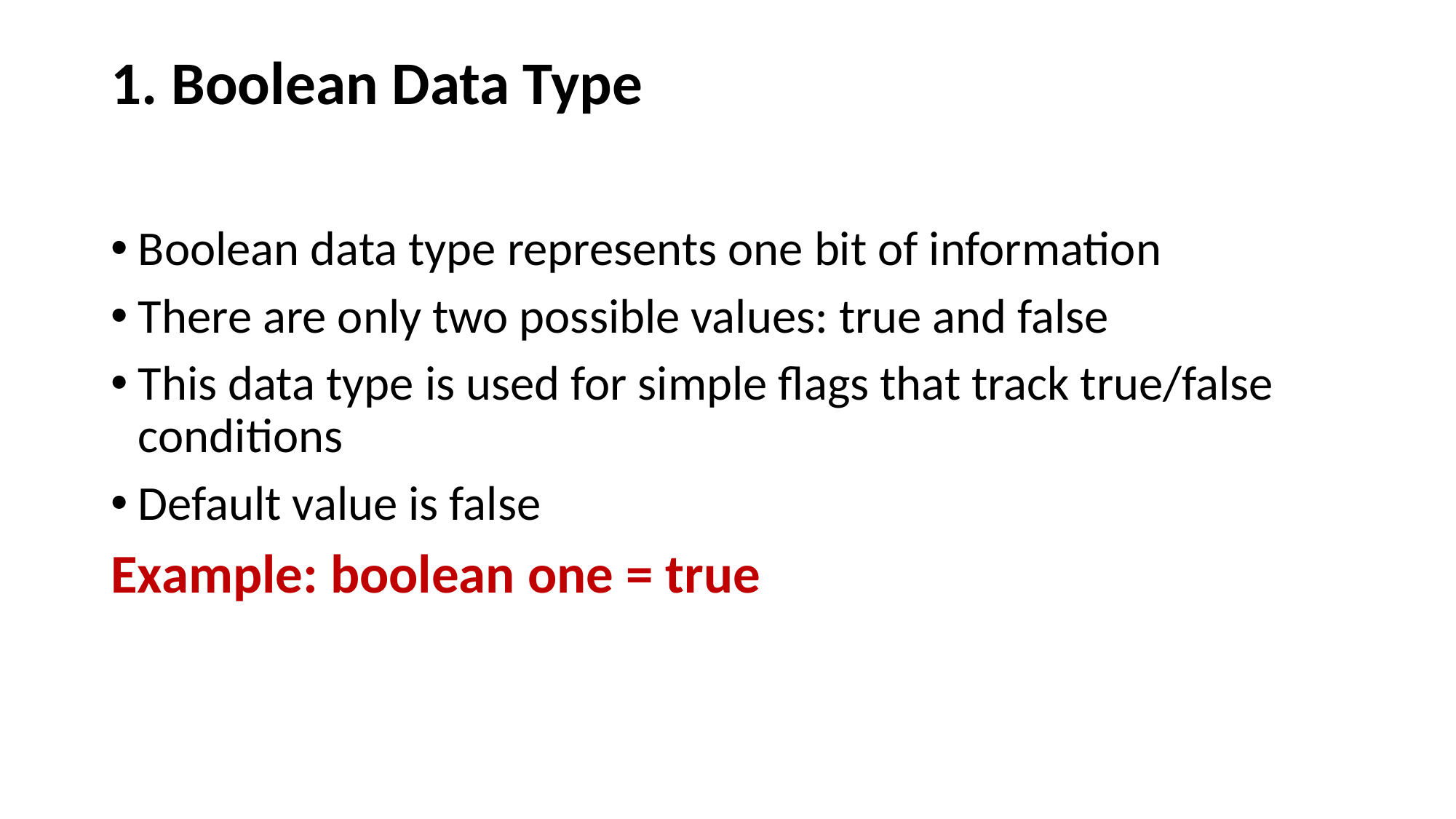

# 1. Boolean Data Type
Boolean data type represents one bit of information
There are only two possible values: true and false
This data type is used for simple flags that track true/false conditions
Default value is false
Example: boolean one = true

5